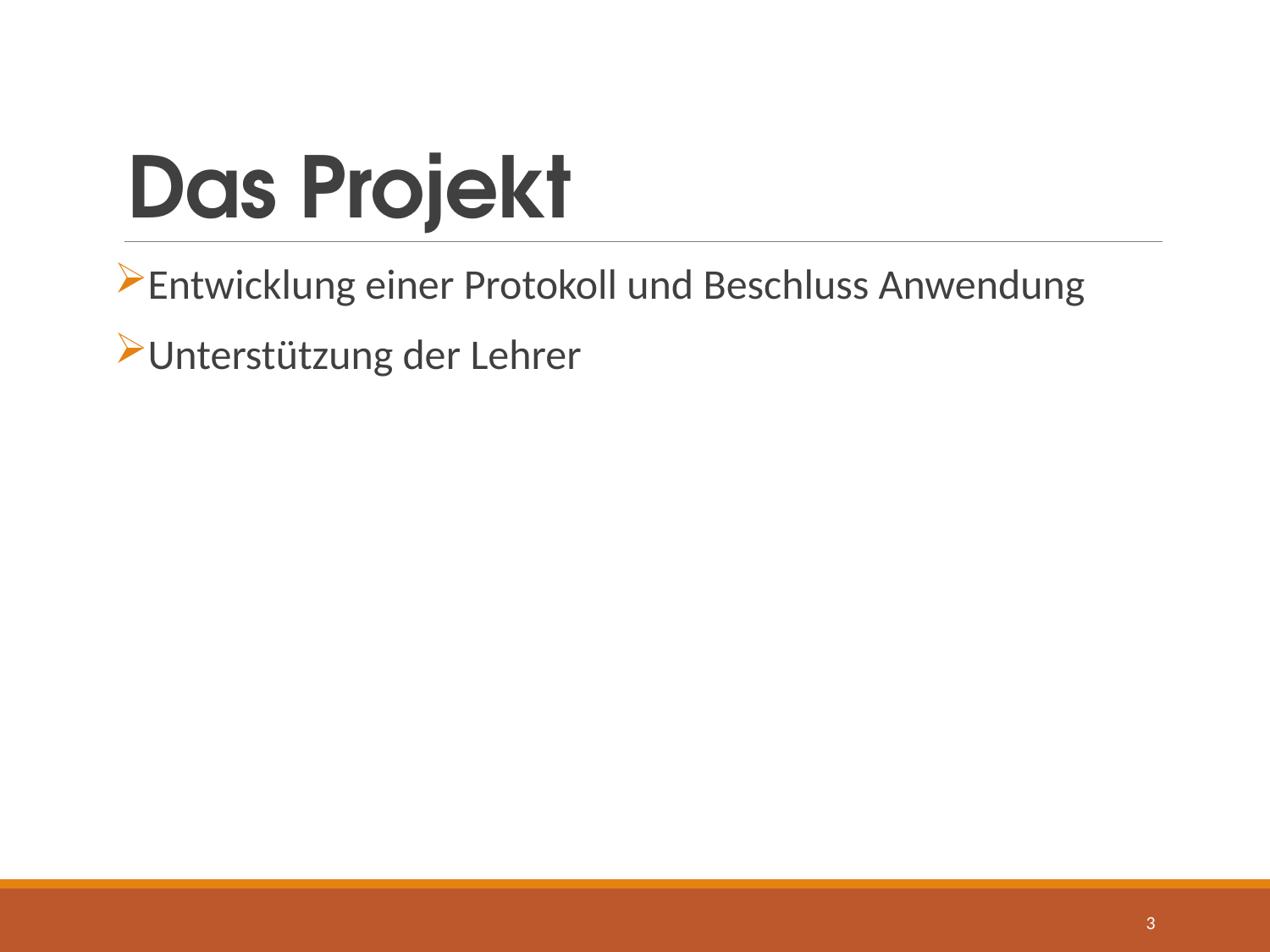

# Das Projekt
Entwicklung einer Protokoll und Beschluss Anwendung
Unterstützung der Lehrer

3